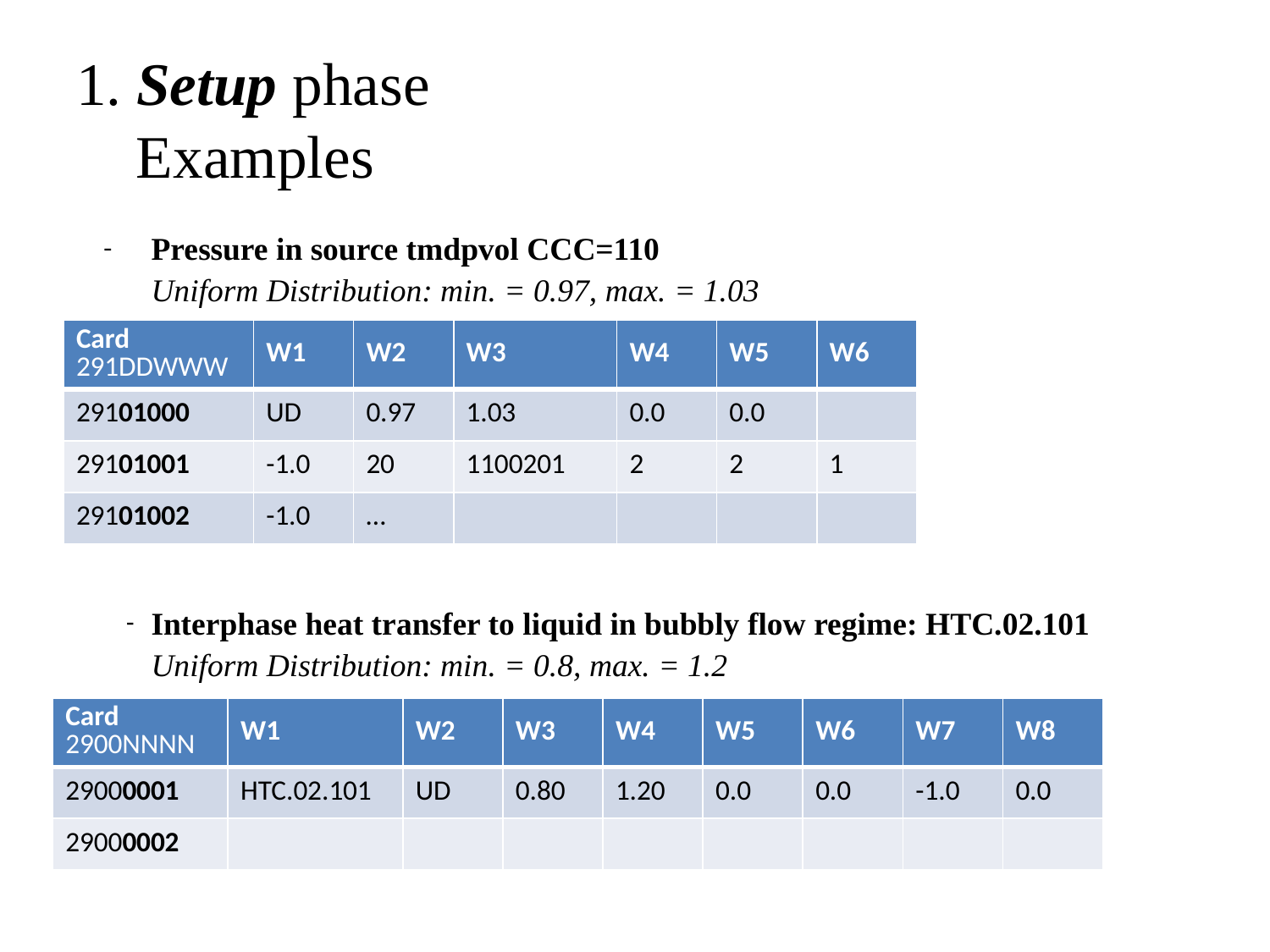

# 1. Setup phase Examples
Pressure in source tmdpvol CCC=110
Uniform Distribution: min. = 0.97, max. = 1.03

Interphase heat transfer to liquid in bubbly flow regime: HTC.02.101
Uniform Distribution: min. = 0.8, max. = 1.2
| Card 291DDWWW | W1 | W2 | W3 | W4 | W5 | W6 |
| --- | --- | --- | --- | --- | --- | --- |
| 29101000 | UD | 0.97 | 1.03 | 0.0 | 0.0 |  |
| 29101001 | -1.0 | 20 | 1100201 | 2 | 2 | 1 |
| 29101002 | -1.0 | … |  |  |  |  |
| Card 2900NNNN | W1 | W2 | W3 | W4 | W5 | W6 | W7 | W8 |
| --- | --- | --- | --- | --- | --- | --- | --- | --- |
| 29000001 | HTC.02.101 | UD | 0.80 | 1.20 | 0.0 | 0.0 | -1.0 | 0.0 |
| 29000002 |  |  |  |  |  |  |  |  |